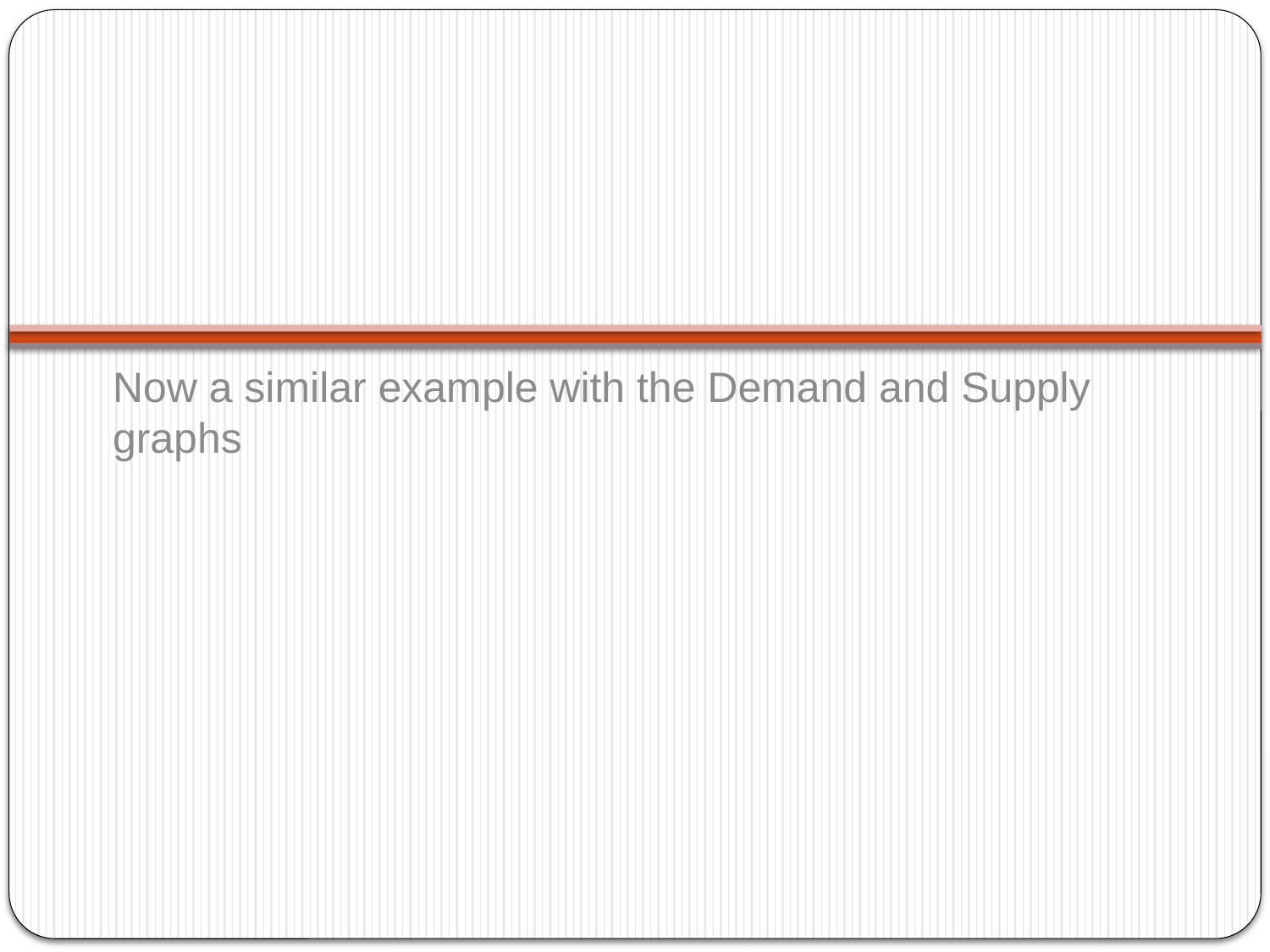

#
Now a similar example with the Demand and Supply graphs